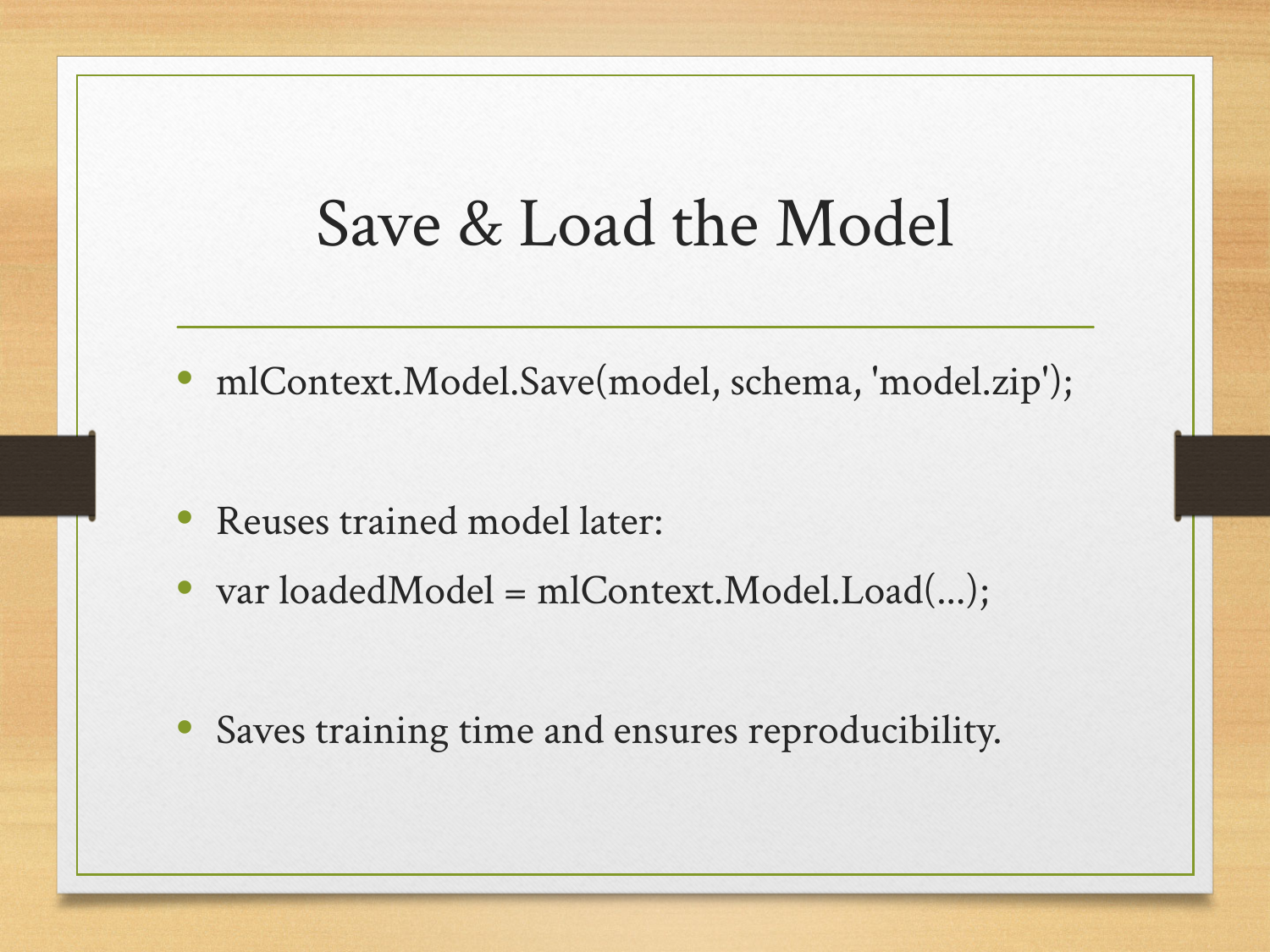

# Save & Load the Model
mlContext.Model.Save(model, schema, 'model.zip');

Reuses trained model later:
var loadedModel = mlContext.Model.Load(...);

Saves training time and ensures reproducibility.